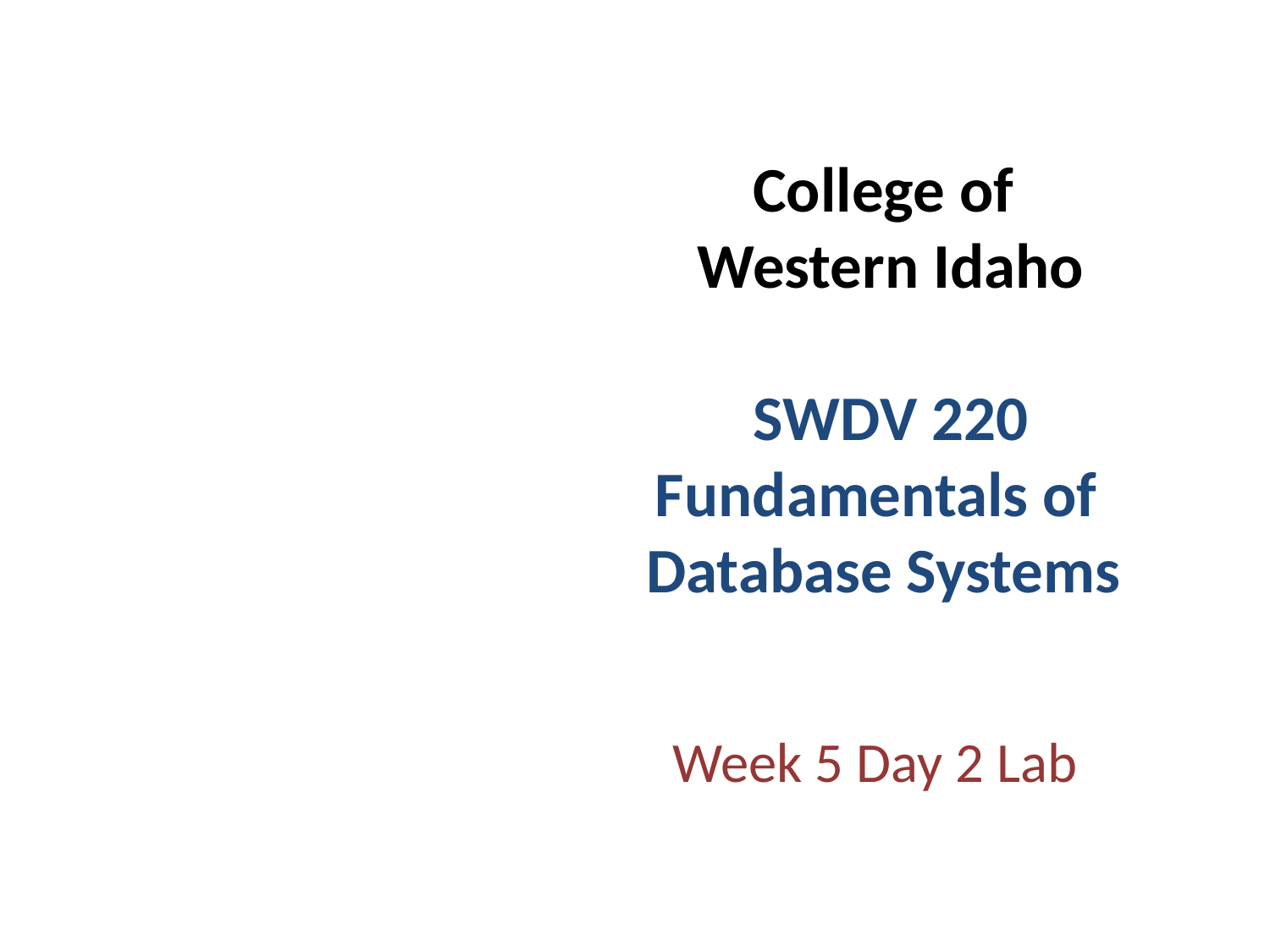

# College of Western Idaho SWDV 220 Fundamentals of Database Systems
Week 5 Day 2 Lab